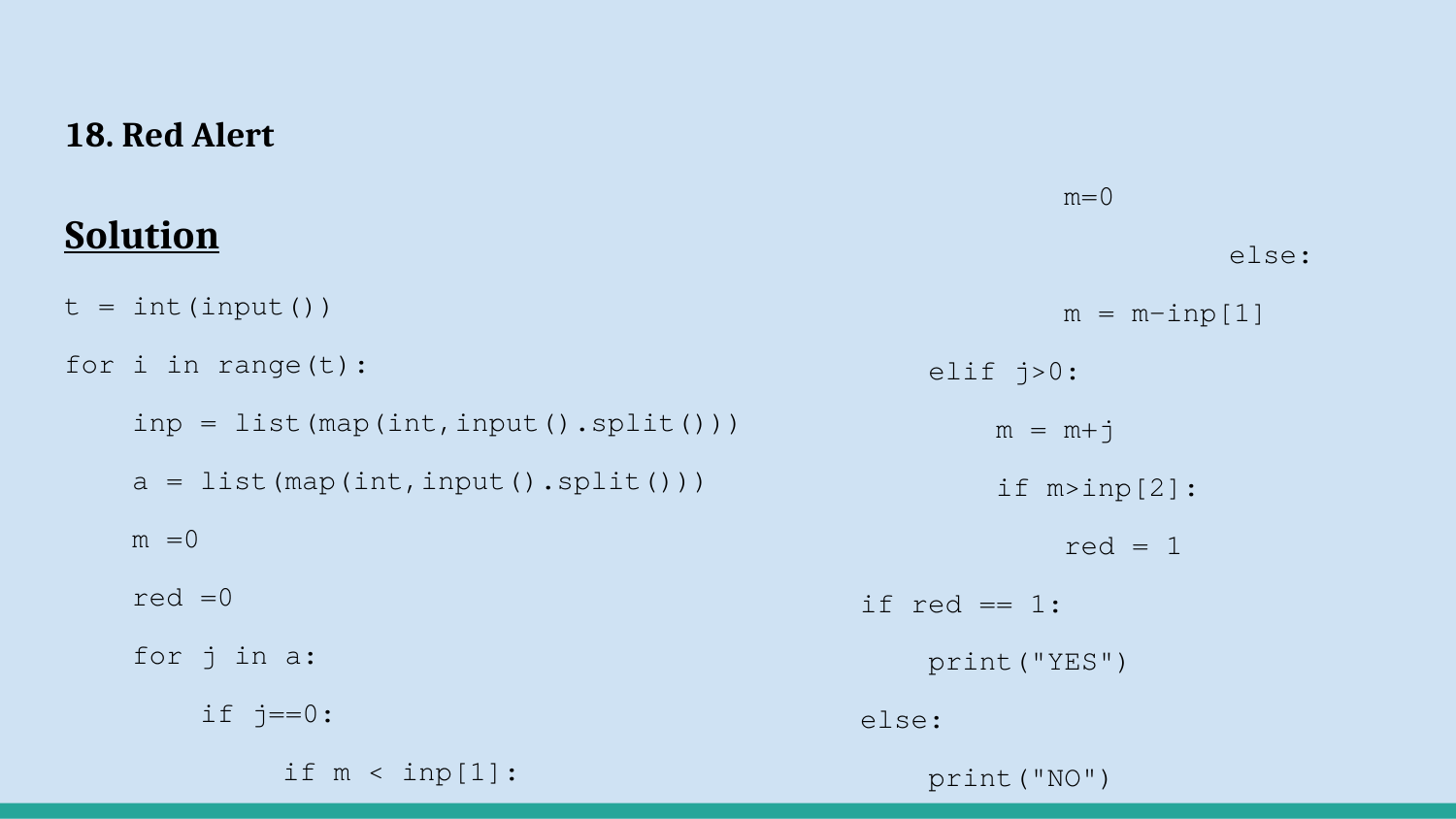

# 18. Red Alert

                m=0
 			else:
                m = m-inp[1]
        elif j>0:
            m = m+j
            if m>inp[2]:
                red = 1
    if red == 1:
        print("YES")
    else:
        print("NO")

Solution
t = int(input())
for i in range(t):
    inp = list(map(int,input().split()))
    a = list(map(int,input().split()))
    m =0
    red =0
    for j in a:
        if j==0:
if m < inp[1]: